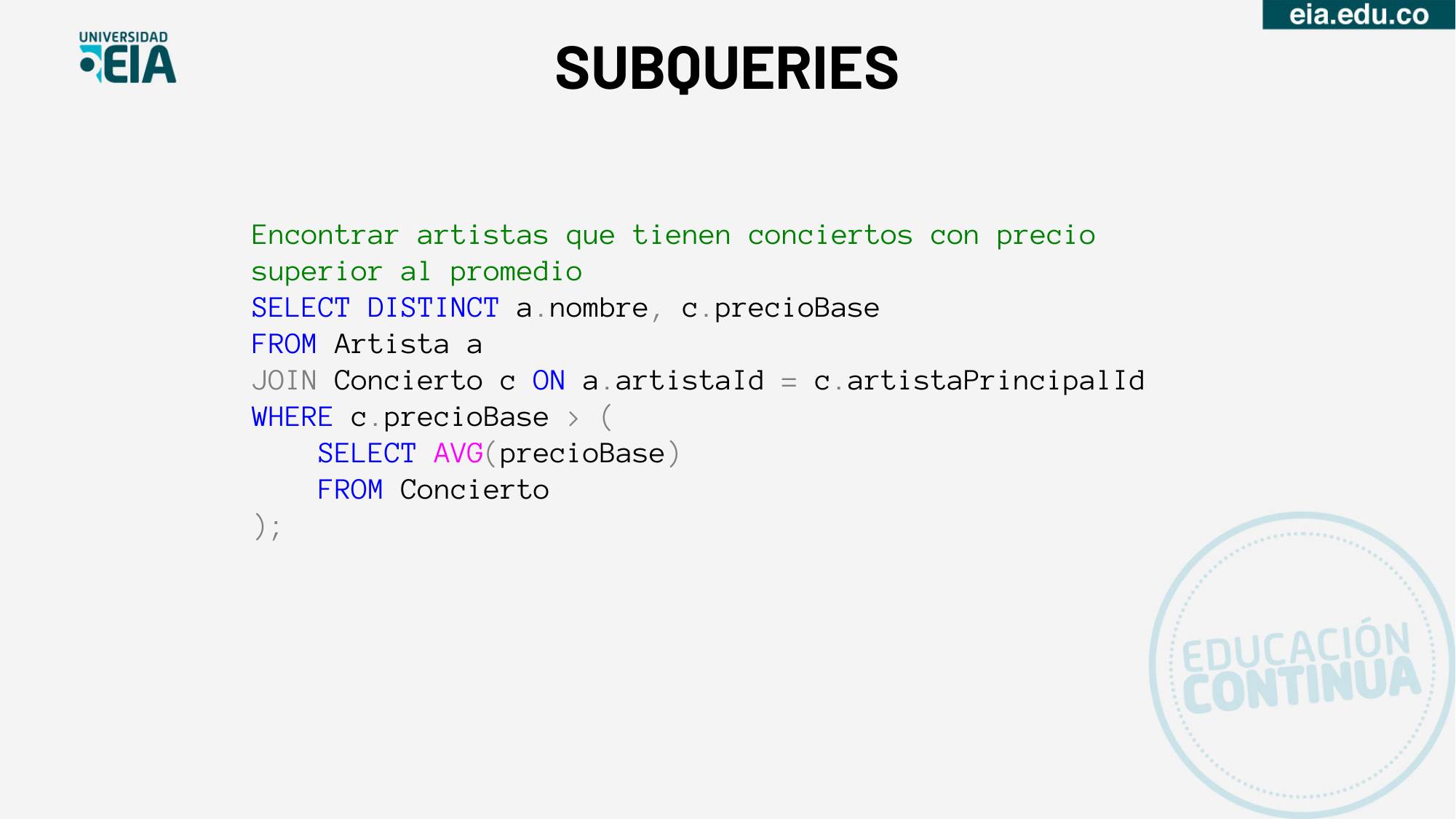

SUBQUERIES
Encontrar artistas que tienen conciertos con precio superior al promedio
SELECT DISTINCT a.nombre, c.precioBase
FROM Artista a
JOIN Concierto c ON a.artistaId = c.artistaPrincipalId
WHERE c.precioBase > (
    SELECT AVG(precioBase)
    FROM Concierto
);